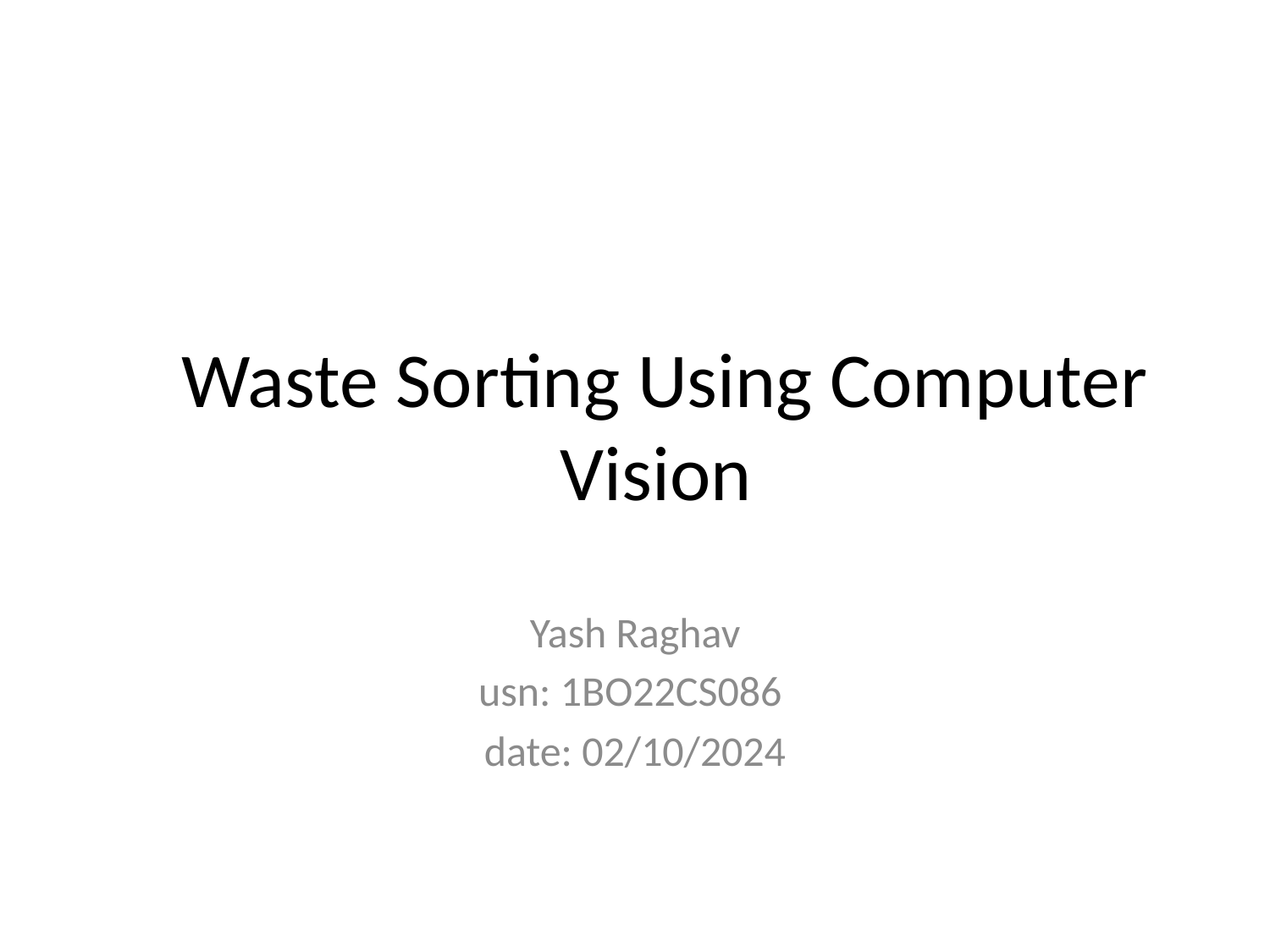

# Waste Sorting Using Computer Vision

Yash Raghav
usn: 1BO22CS086
date: 02/10/2024